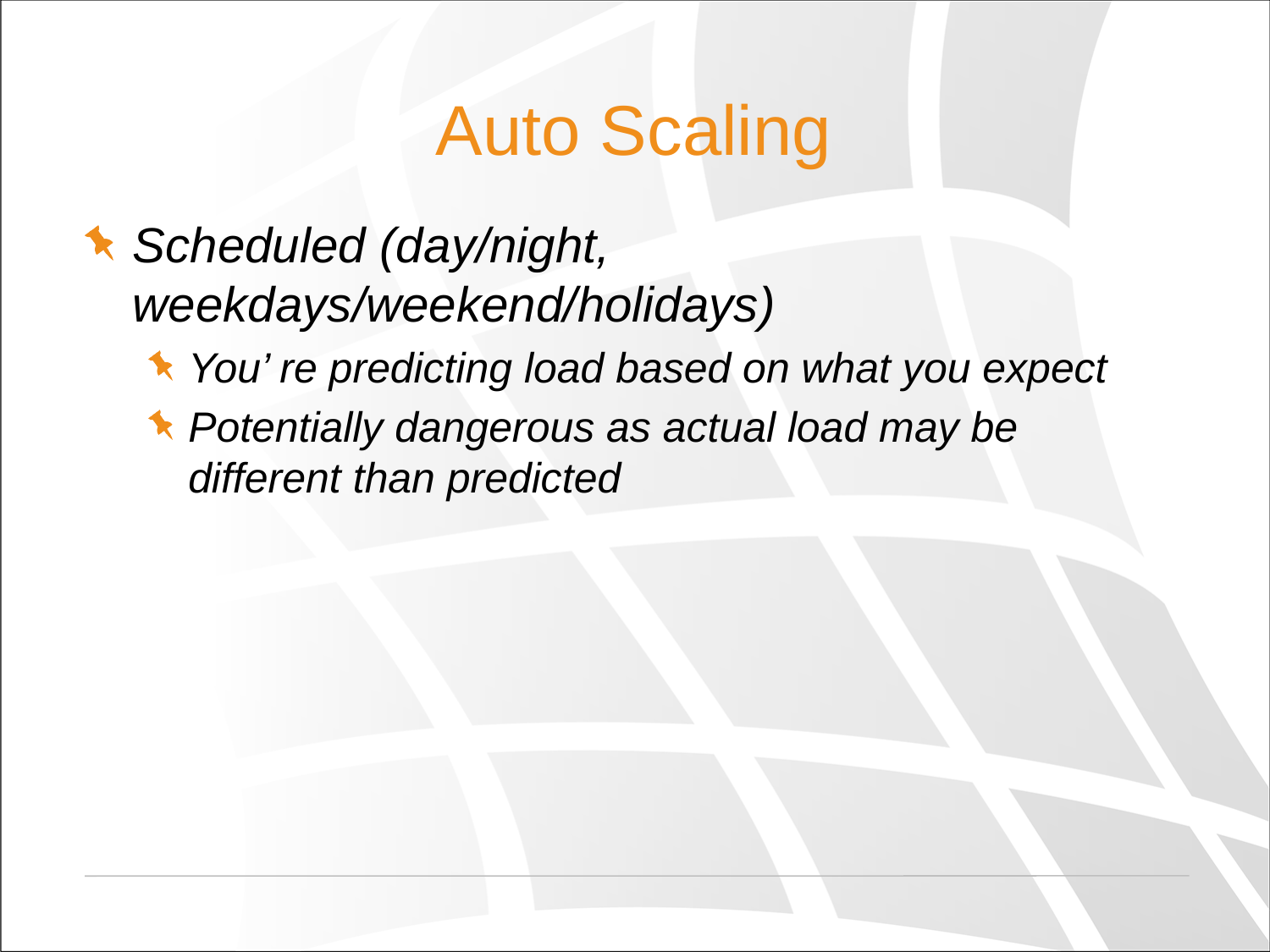

# Auto Scaling
Scheduled (day/night, weekdays/weekend/holidays)
You’ re predicting load based on what you expect
Potentially dangerous as actual load may be different than predicted